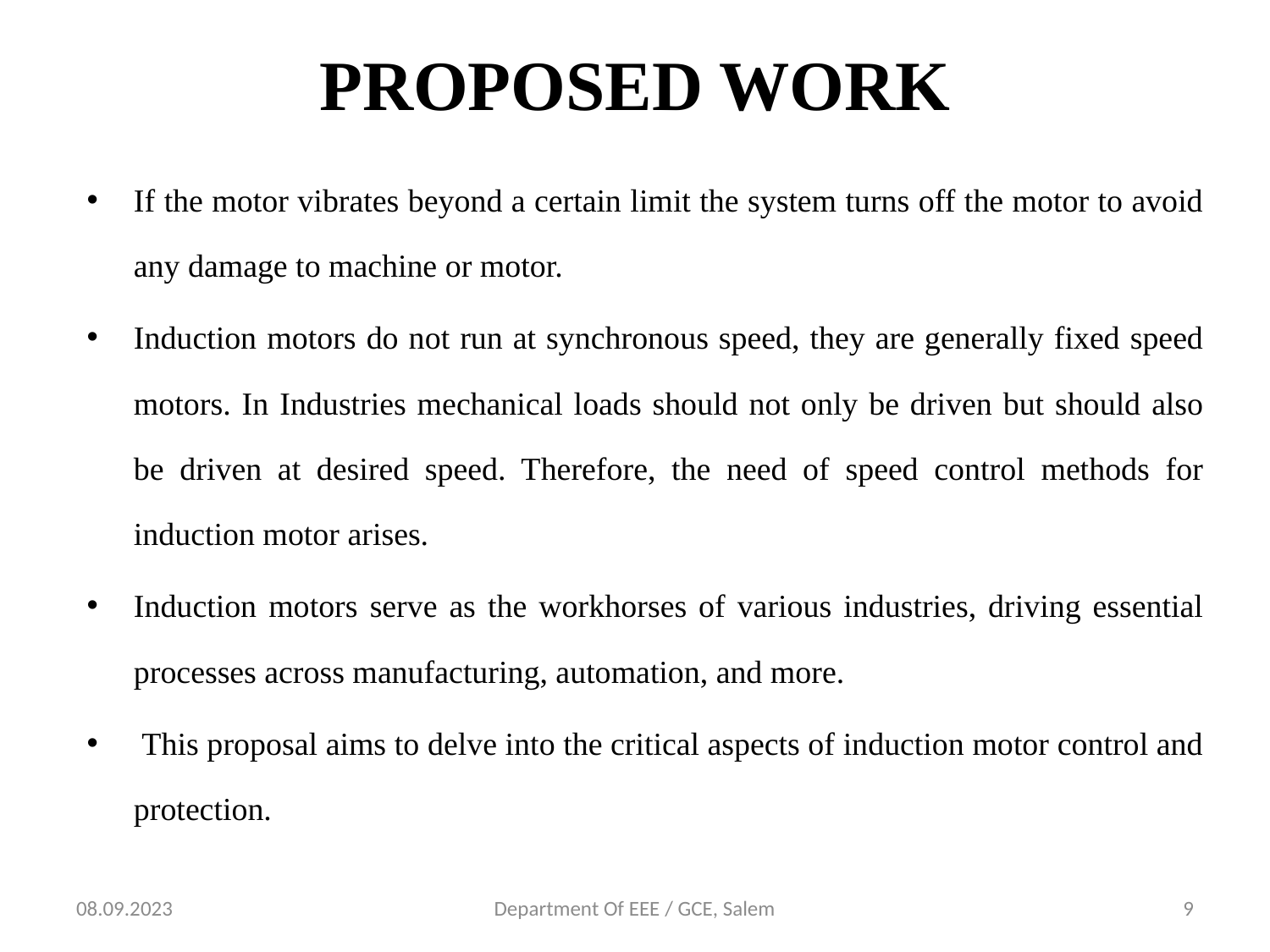

# PROPOSED WORK
If the motor vibrates beyond a certain limit the system turns off the motor to avoid any damage to machine or motor.
Induction motors do not run at synchronous speed, they are generally fixed speed motors. In Industries mechanical loads should not only be driven but should also be driven at desired speed. Therefore, the need of speed control methods for induction motor arises.
Induction motors serve as the workhorses of various industries, driving essential processes across manufacturing, automation, and more.
 This proposal aims to delve into the critical aspects of induction motor control and protection.

08.09.2023
Department Of EEE / GCE, Salem
9